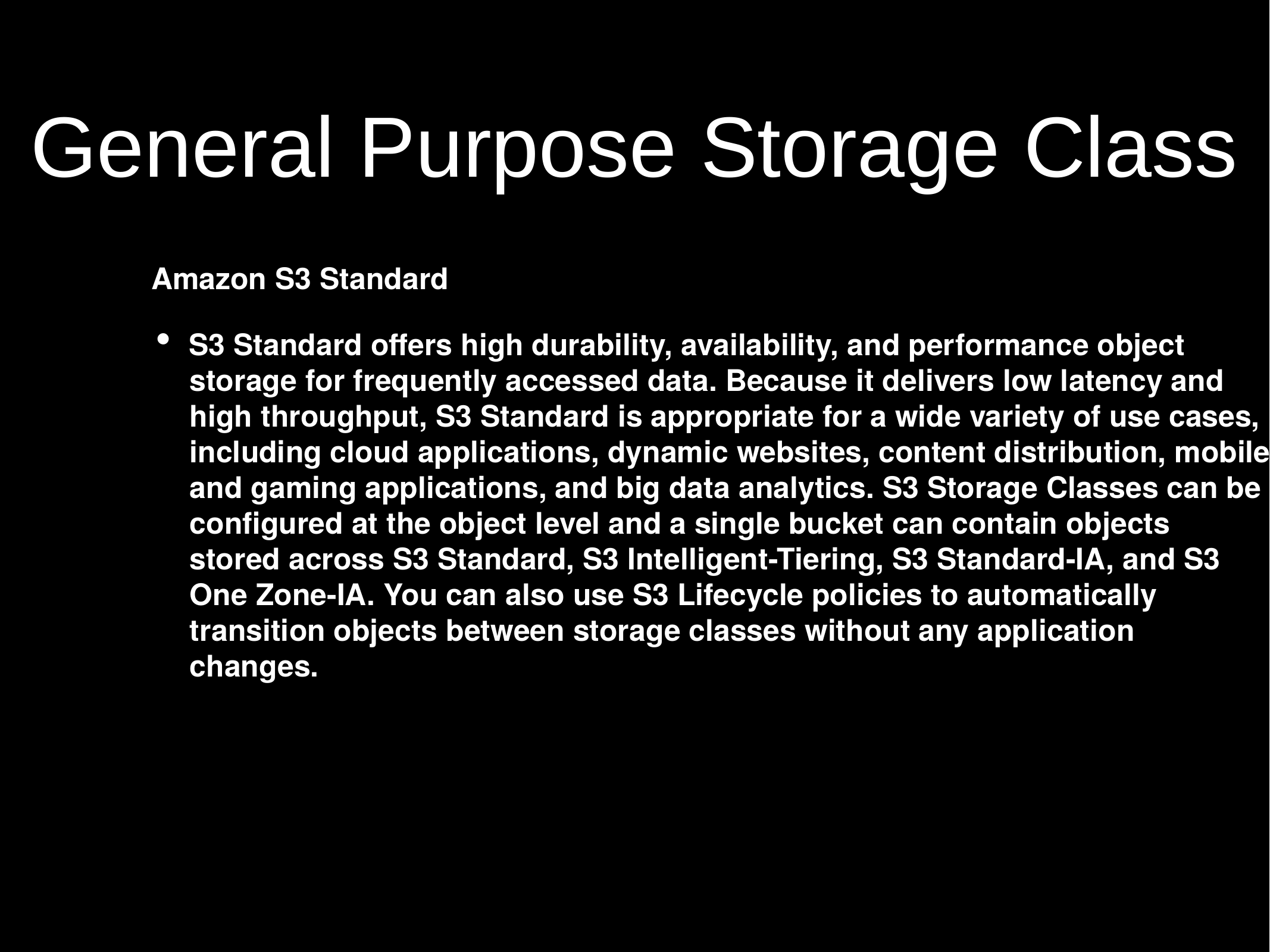

General Purpose Storage Class
Amazon S3 Standard
S3 Standard offers high durability, availability, and performance object
    storage for frequently accessed data. Because it delivers low latency and
    high throughput, S3 Standard is appropriate for a wide variety of use cases,
    including cloud applications, dynamic websites, content distribution, mobile
    and gaming applications, and big data analytics. S3 Storage Classes can be
    configured at the object level and a single bucket can contain objects
    stored across S3 Standard, S3 Intelligent-Tiering, S3 Standard-IA, and S3
    One Zone-IA. You can also use S3 Lifecycle policies to automatically
    transition objects between storage classes without any application
    changes.